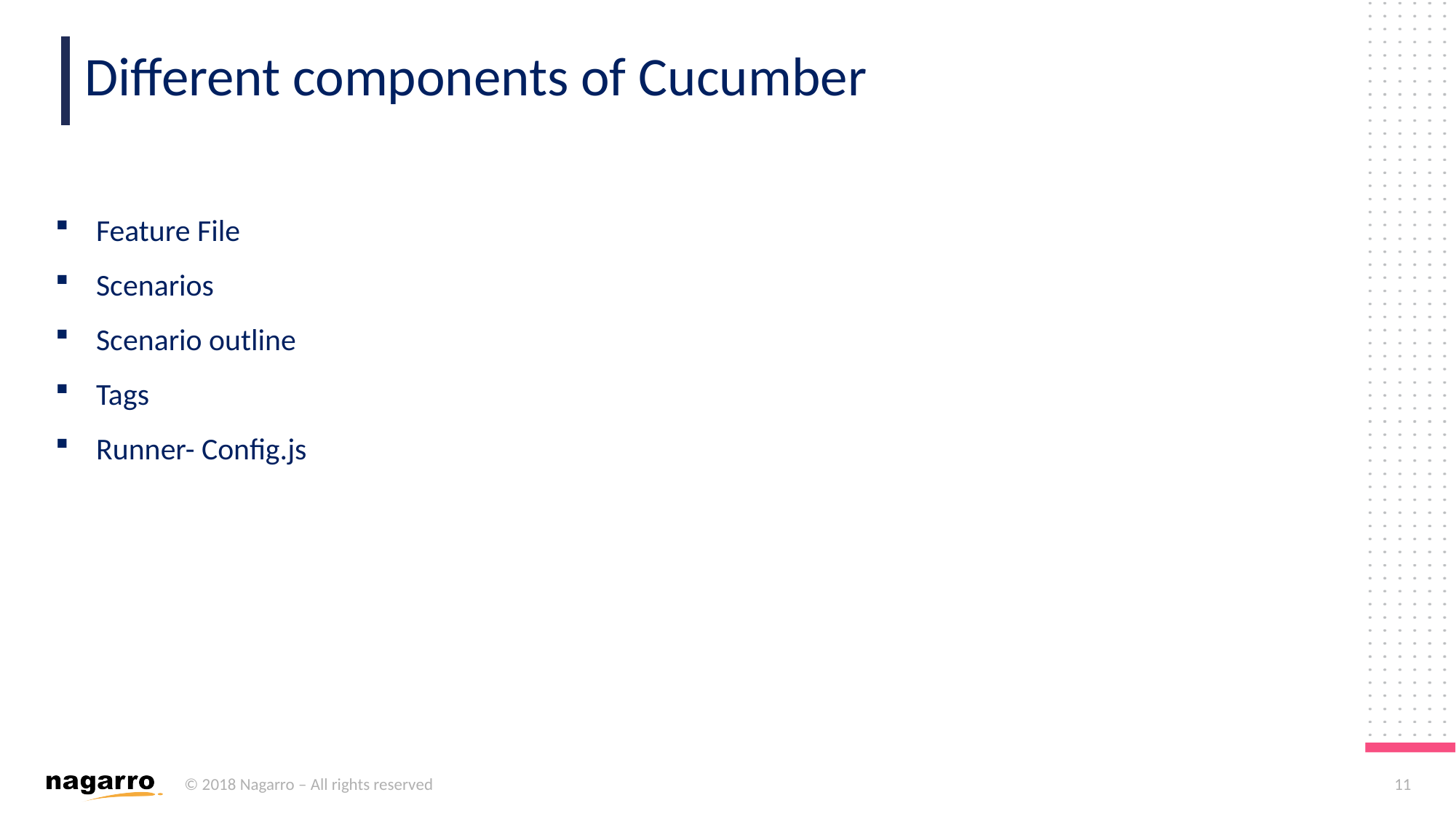

Different components of Cucumber

Feature File
Scenarios
Scenario outline
Tags
Runner- Config.js